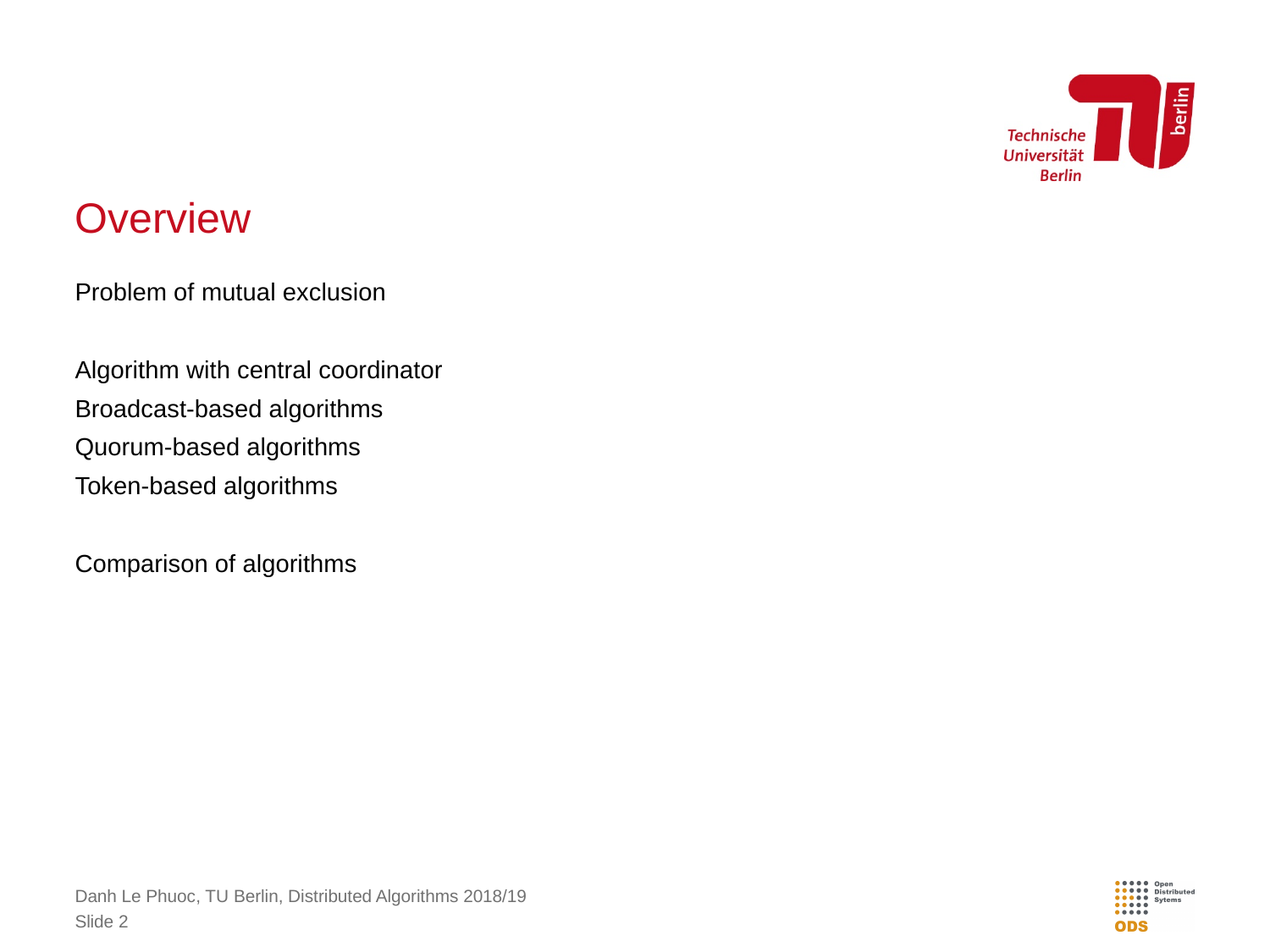

# Overview
Problem of mutual exclusion

Algorithm with central coordinator
Broadcast-based algorithms
Quorum-based algorithms
Token-based algorithms

Comparison of algorithms
Danh Le Phuoc, TU Berlin, Distributed Algorithms 2018/19
Slide 2